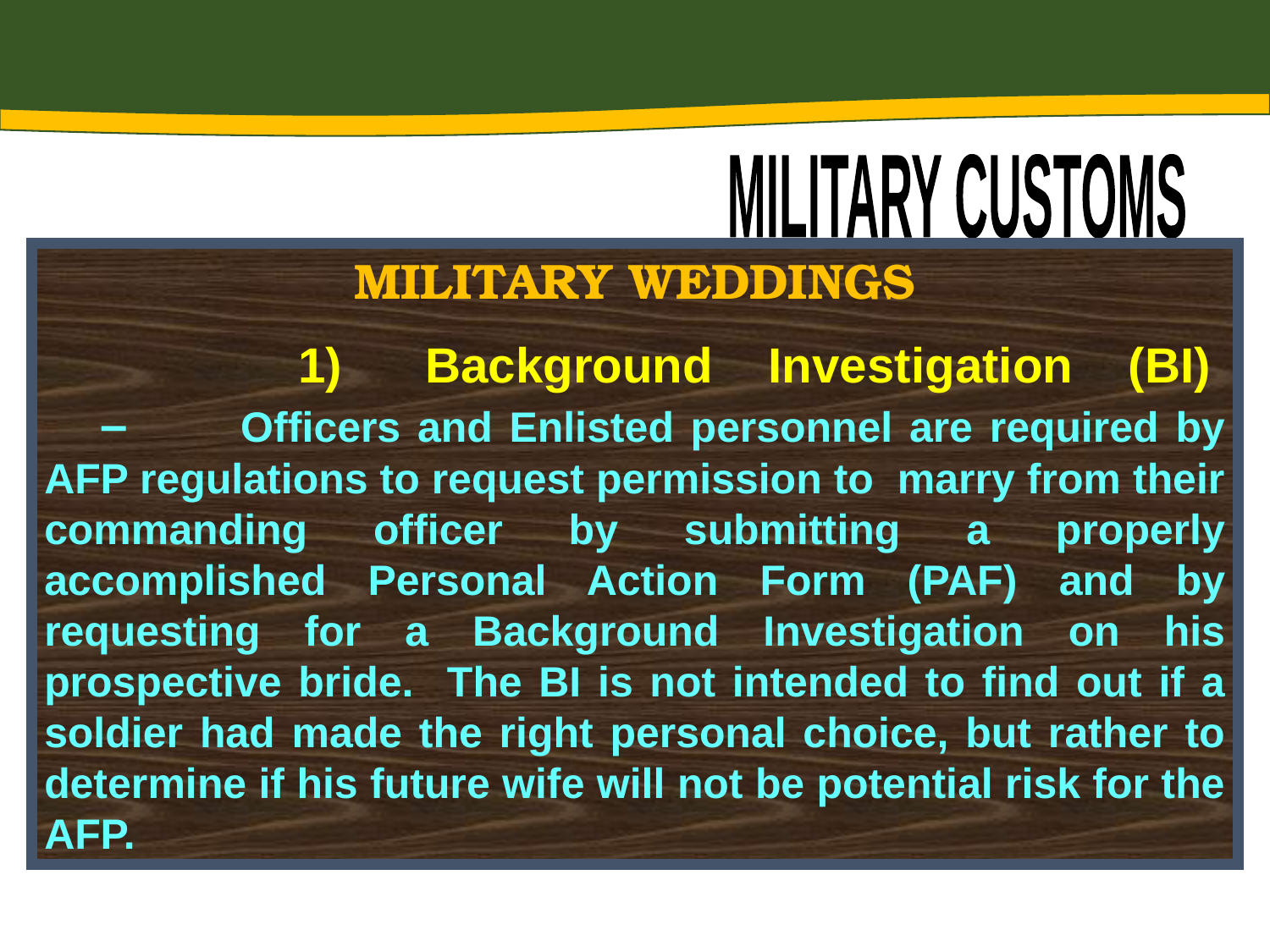

MILITARY CUSTOMS
MILITARY WEDDINGS
	 	1)	Background    Investigation    (BI)     –      Officers and Enlisted personnel are required by AFP regulations to request permission to  marry from their commanding officer by submitting a properly accomplished Personal Action Form (PAF) and by requesting for a Background Investigation on his prospective bride.  The BI is not intended to find out if a soldier had made the right personal choice, but rather to determine if his future wife will not be potential risk for the AFP.